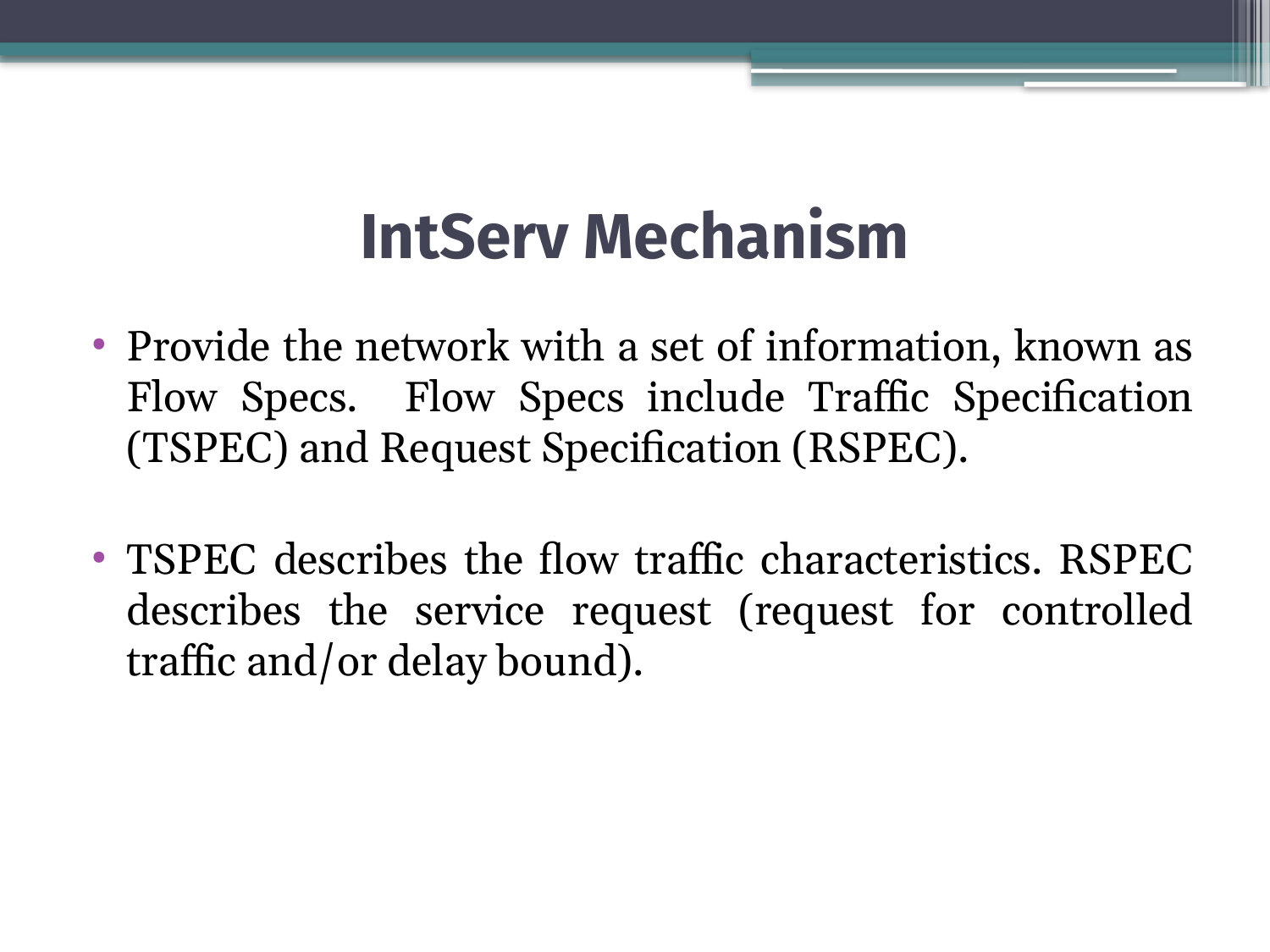

# IntServ Mechanism
Provide the network with a set of information, known as Flow Specs.  Flow Specs include Traffic Specification (TSPEC) and Request Specification (RSPEC).

TSPEC describes the flow traffic characteristics. RSPEC describes the service request (request for controlled traffic and/or delay bound).